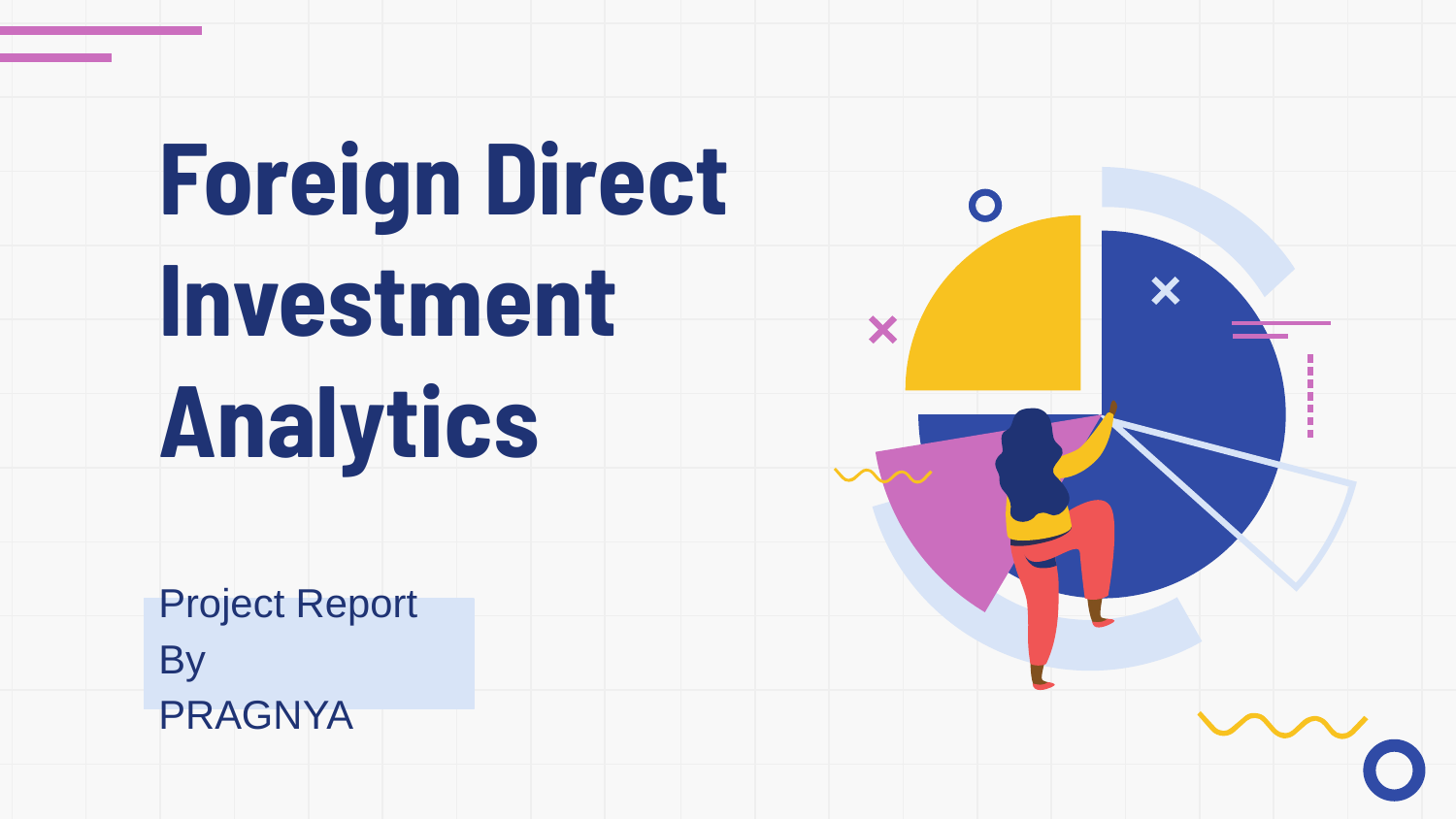

# Foreign Direct Investment Analytics

Project Report By
PRAGNYA